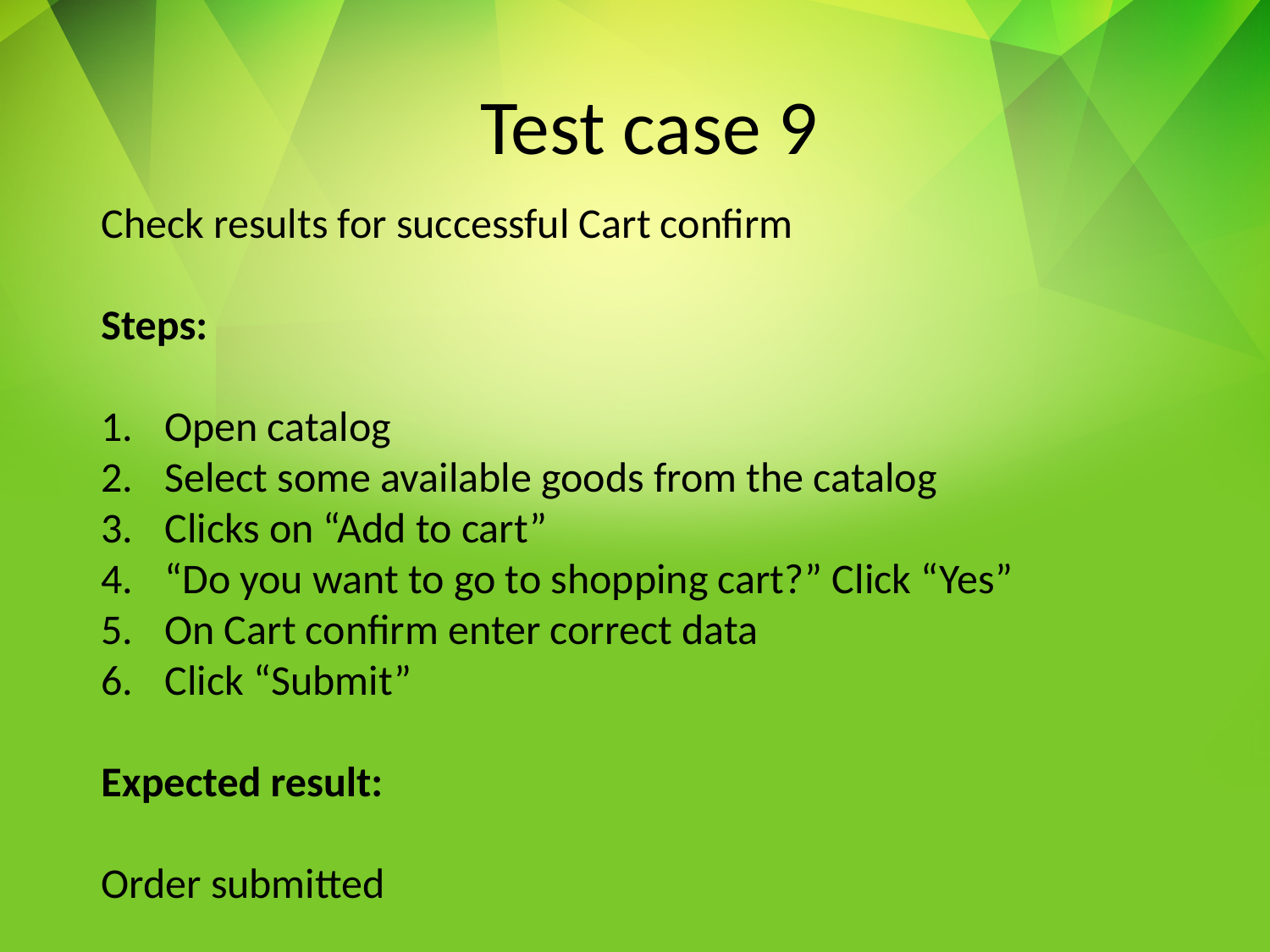

# Test case 9
Check results for successful Cart confirm

Steps:

Open catalog
Select some available goods from the catalog
Clicks on “Add to cart”
“Do you want to go to shopping cart?” Click “Yes”
On Cart confirm enter correct data
Click “Submit”

Expected result:

Order submitted